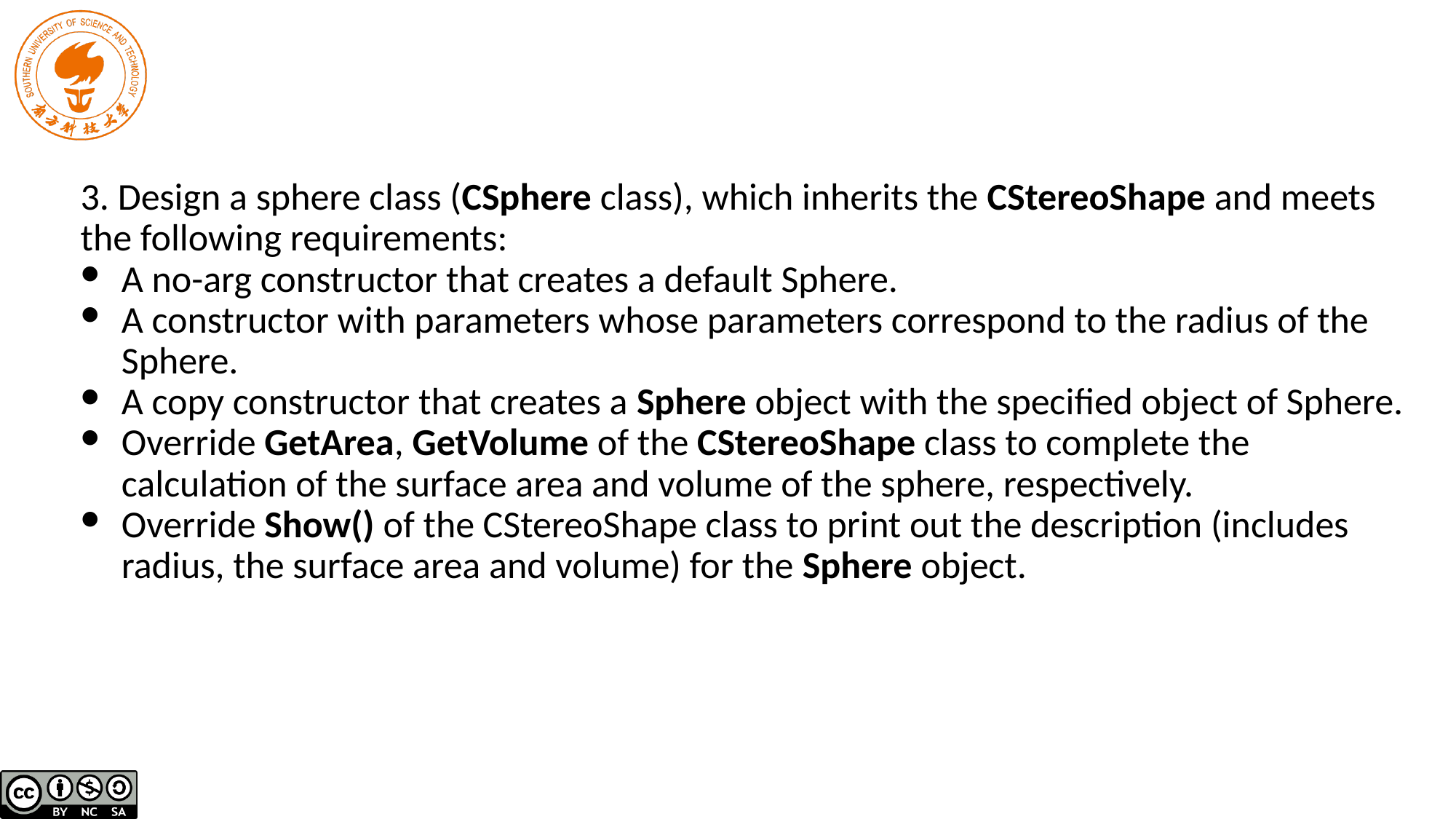

3. Design a sphere class (CSphere class), which inherits the CStereoShape and meets the following requirements:
A no-arg constructor that creates a default Sphere.
A constructor with parameters whose parameters correspond to the radius of the Sphere.
A copy constructor that creates a Sphere object with the specified object of Sphere.
Override GetArea, GetVolume of the CStereoShape class to complete the calculation of the surface area and volume of the sphere, respectively.
Override Show() of the CStereoShape class to print out the description (includes radius, the surface area and volume) for the Sphere object.